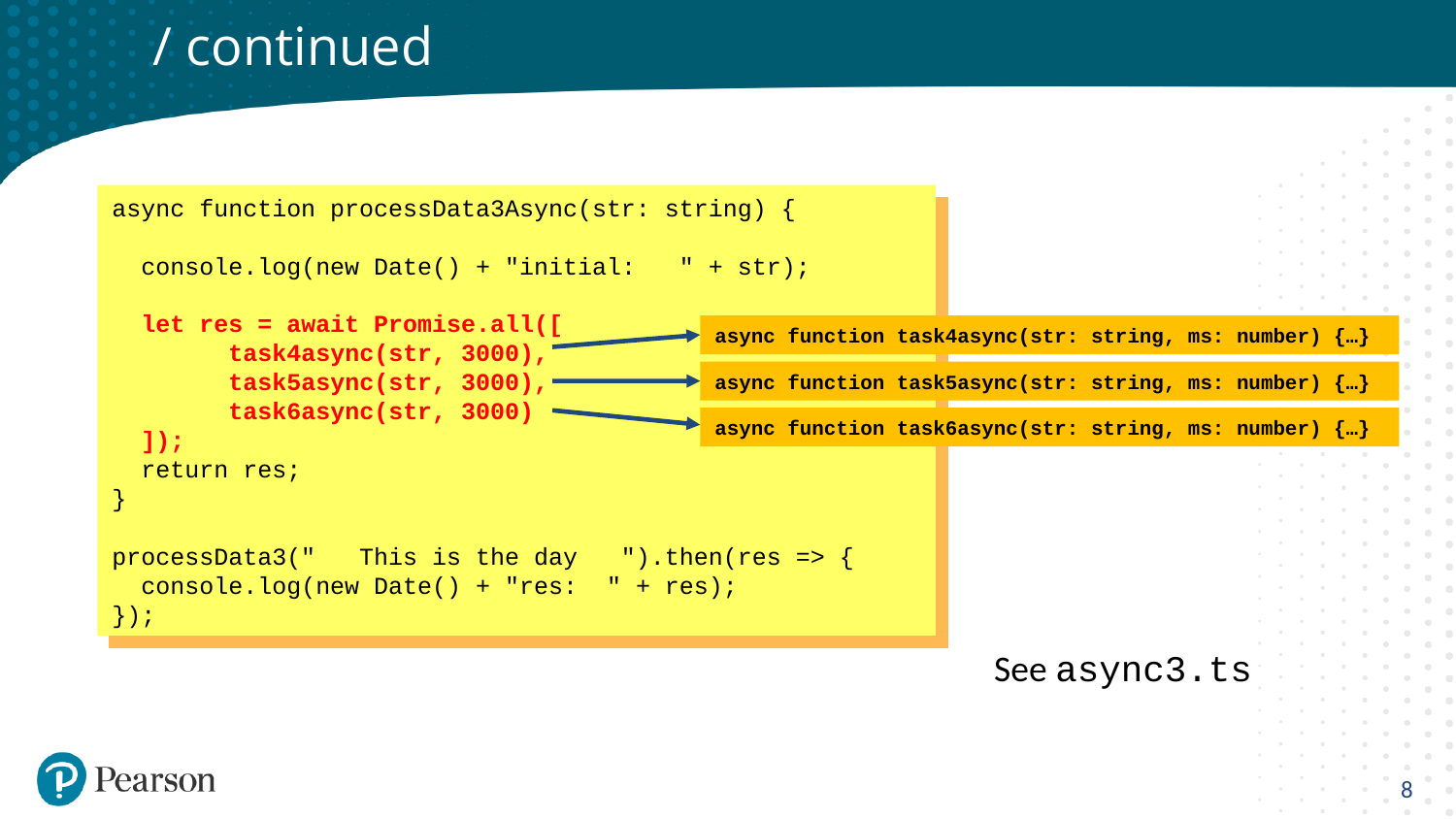

# / continued
async function processData3Async(str: string) {

  console.log(new Date() + "initial:   " + str);

  let res = await Promise.all([
        task4async(str, 3000),
        task5async(str, 3000),
        task6async(str, 3000)
  ]);
  return res;
}

processData3("   This is the day   ").then(res => {
  console.log(new Date() + "res:  " + res);
});
async function task4async(str: string, ms: number) {…}
async function task5async(str: string, ms: number) {…}
async function task6async(str: string, ms: number) {…}
See async3.ts
8